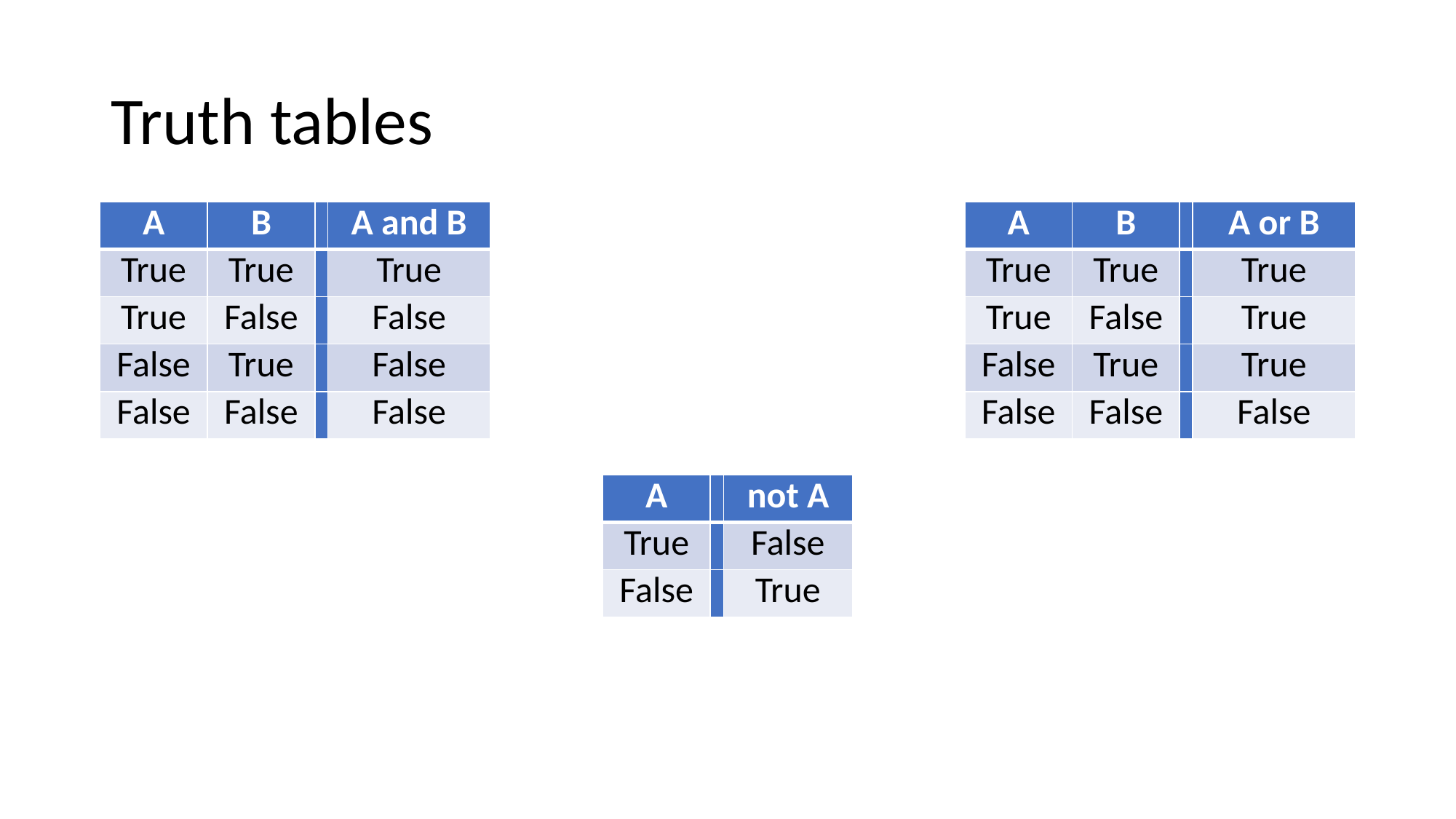

# Truth tables
| A | B |  | A and B |
| --- | --- | --- | --- |
| True | True |  | True |
| True | False |  | False |
| False | True |  | False |
| False | False |  | False |
| A | B |  | A or B |
| --- | --- | --- | --- |
| True | True |  | True |
| True | False |  | True |
| False | True |  | True |
| False | False |  | False |
| A |  | not A |
| --- | --- | --- |
| True |  | False |
| False |  | True |